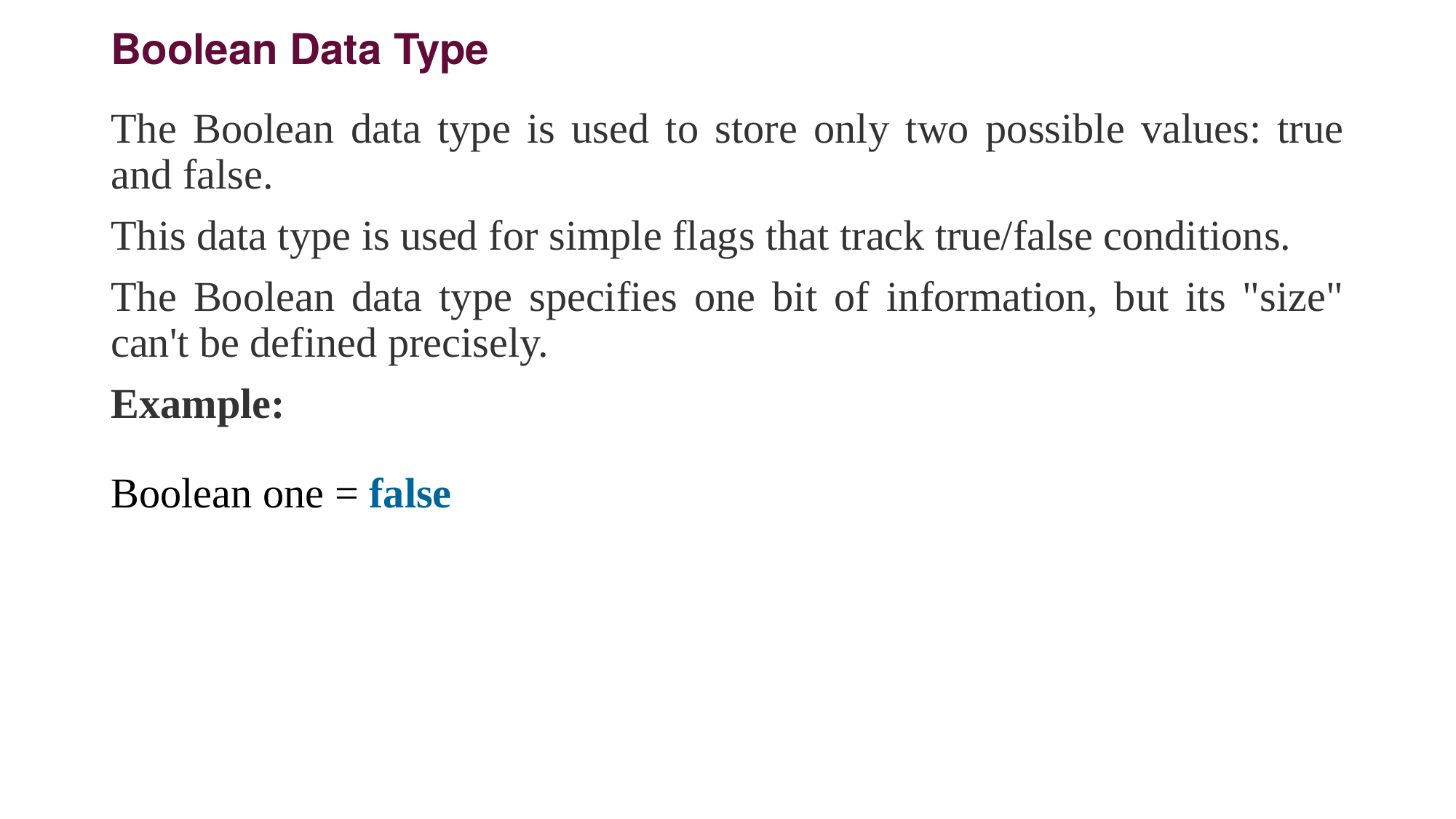

# Boolean Data Type
The Boolean data type is used to store only two possible values: true and false.
This data type is used for simple flags that track true/false conditions.
The Boolean data type specifies one bit of information, but its "size" can't be defined precisely.Difference between JDK, JRE, and JVM
Example:

Boolean one = false